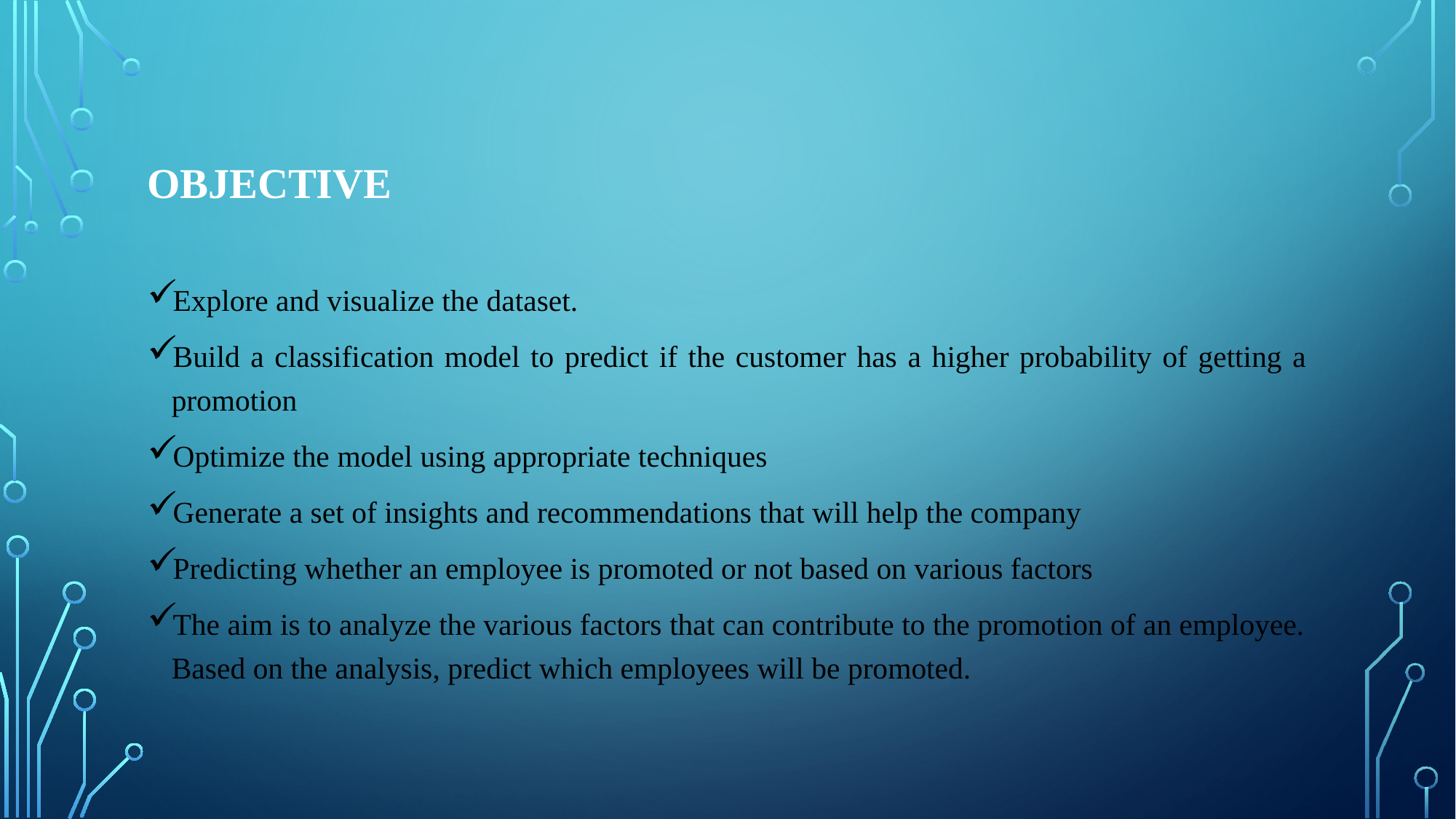

# OBJECTIVE
Explore and visualize the dataset.
Build a classification model to predict if the customer has a higher probability of getting a promotion
Optimize the model using appropriate techniques
Generate a set of insights and recommendations that will help the company
Predicting whether an employee is promoted or not based on various factors
The aim is to analyze the various factors that can contribute to the promotion of an employee. Based on the analysis, predict which employees will be promoted.